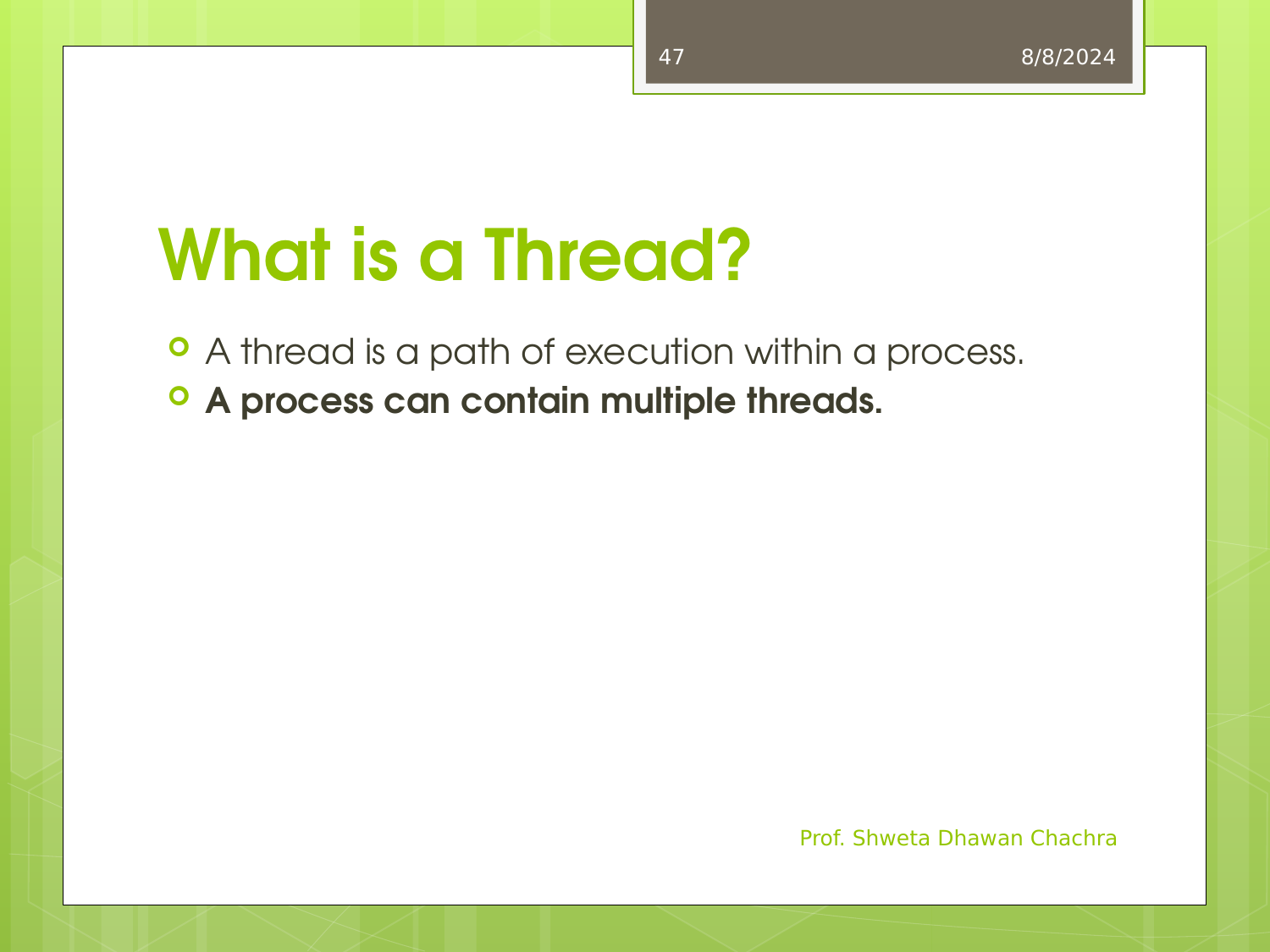

47
8/8/2024
# What is a Thread?
A thread is a path of execution within a process.
A process can contain multiple threads.
Prof. Shweta Dhawan Chachra